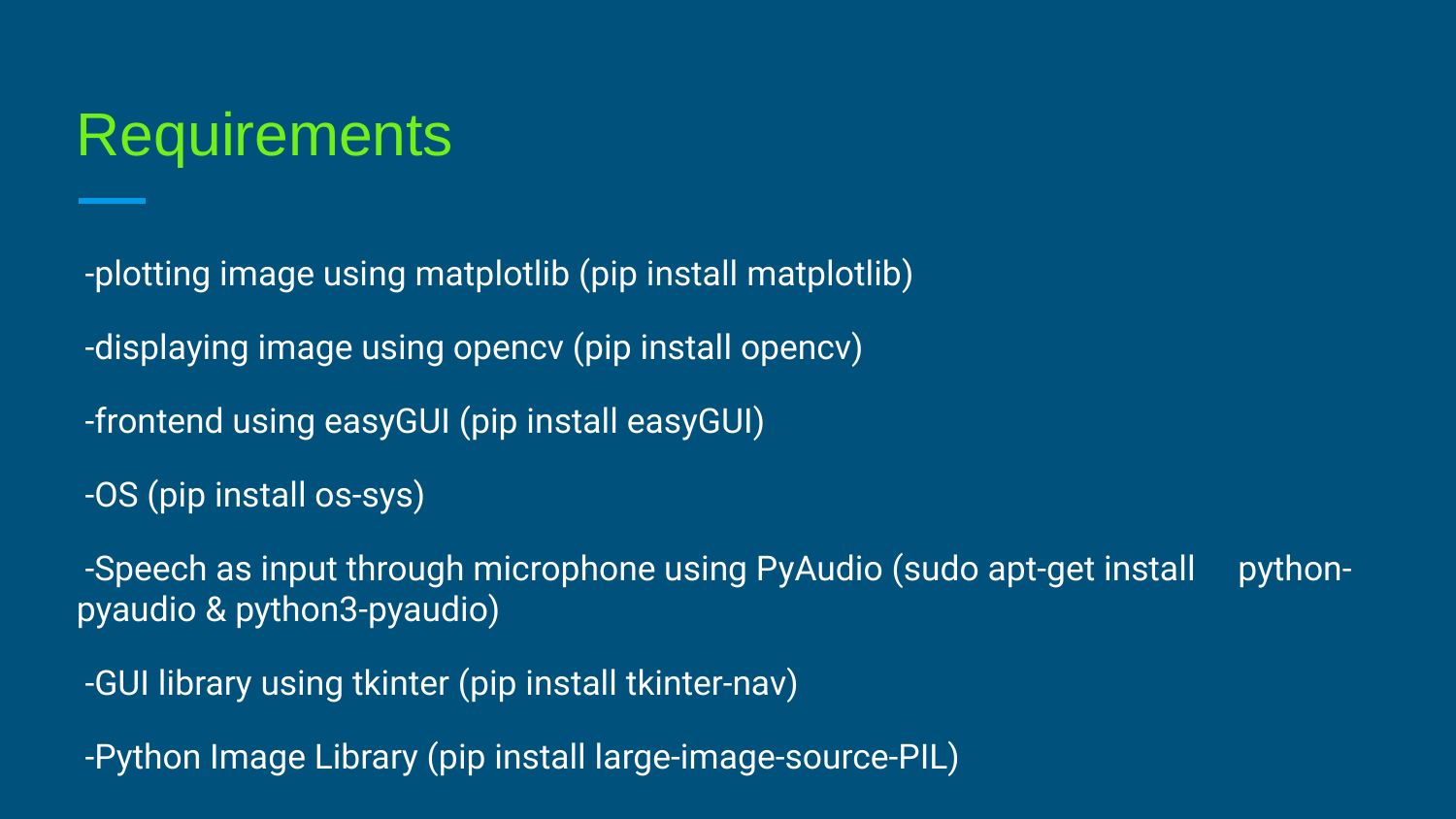

# Requirements
 -plotting image using matplotlib (pip install matplotlib)
 -displaying image using opencv (pip install opencv)
 -frontend using easyGUI (pip install easyGUI)
 -OS (pip install os-sys)
 -Speech as input through microphone using PyAudio (sudo apt-get install     python-pyaudio & python3-pyaudio)
 -GUI library using tkinter (pip install tkinter-nav)
 -Python Image Library (pip install large-image-source-PIL)